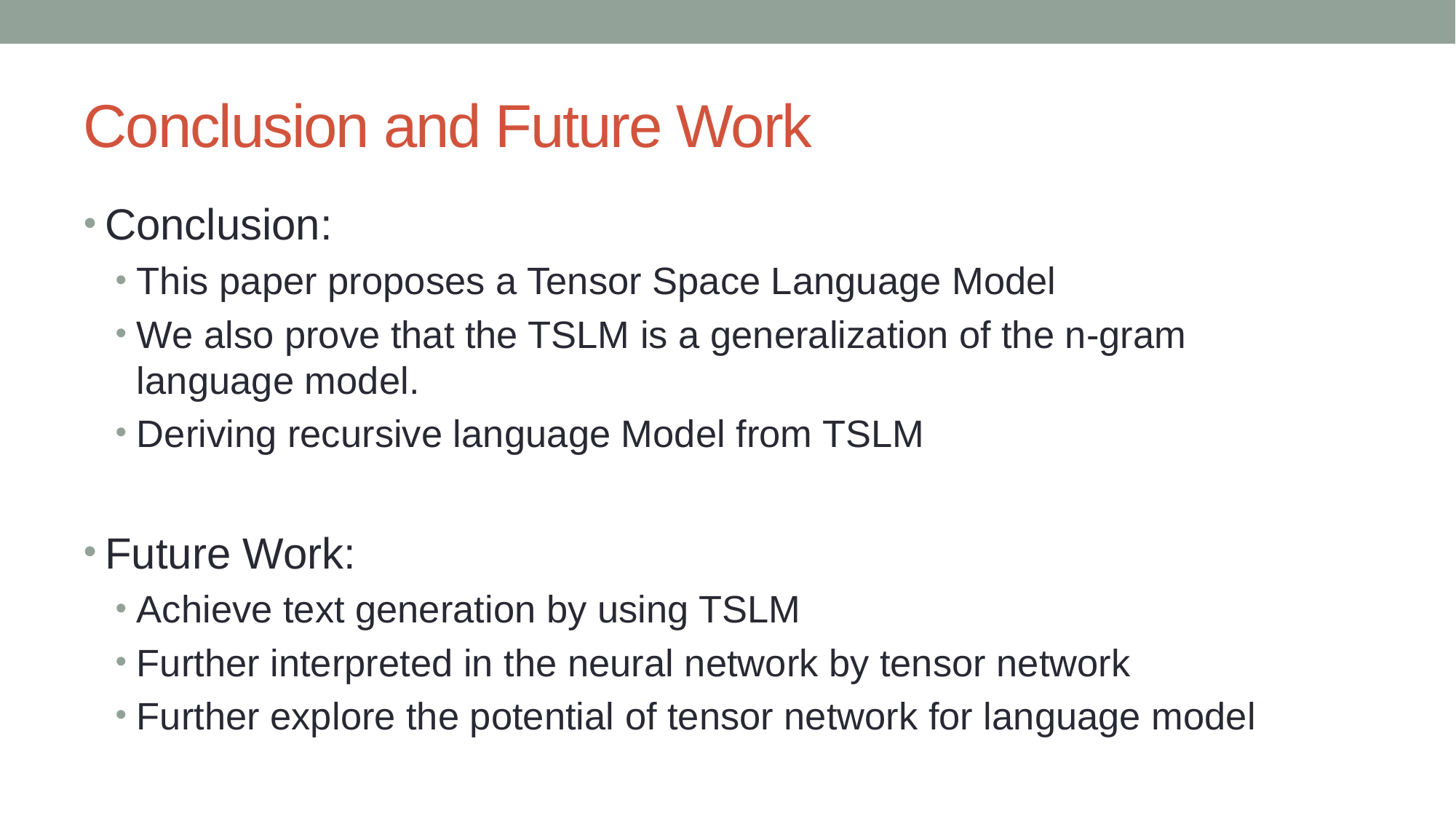

# Conclusion and Future Work
Conclusion:
This paper proposes a Tensor Space Language Model
We also prove that the TSLM is a generalization of the n-gram language model.
Deriving recursive language Model from TSLM

Future Work:
Achieve text generation by using TSLM
Further interpreted in the neural network by tensor network
Further explore the potential of tensor network for language model